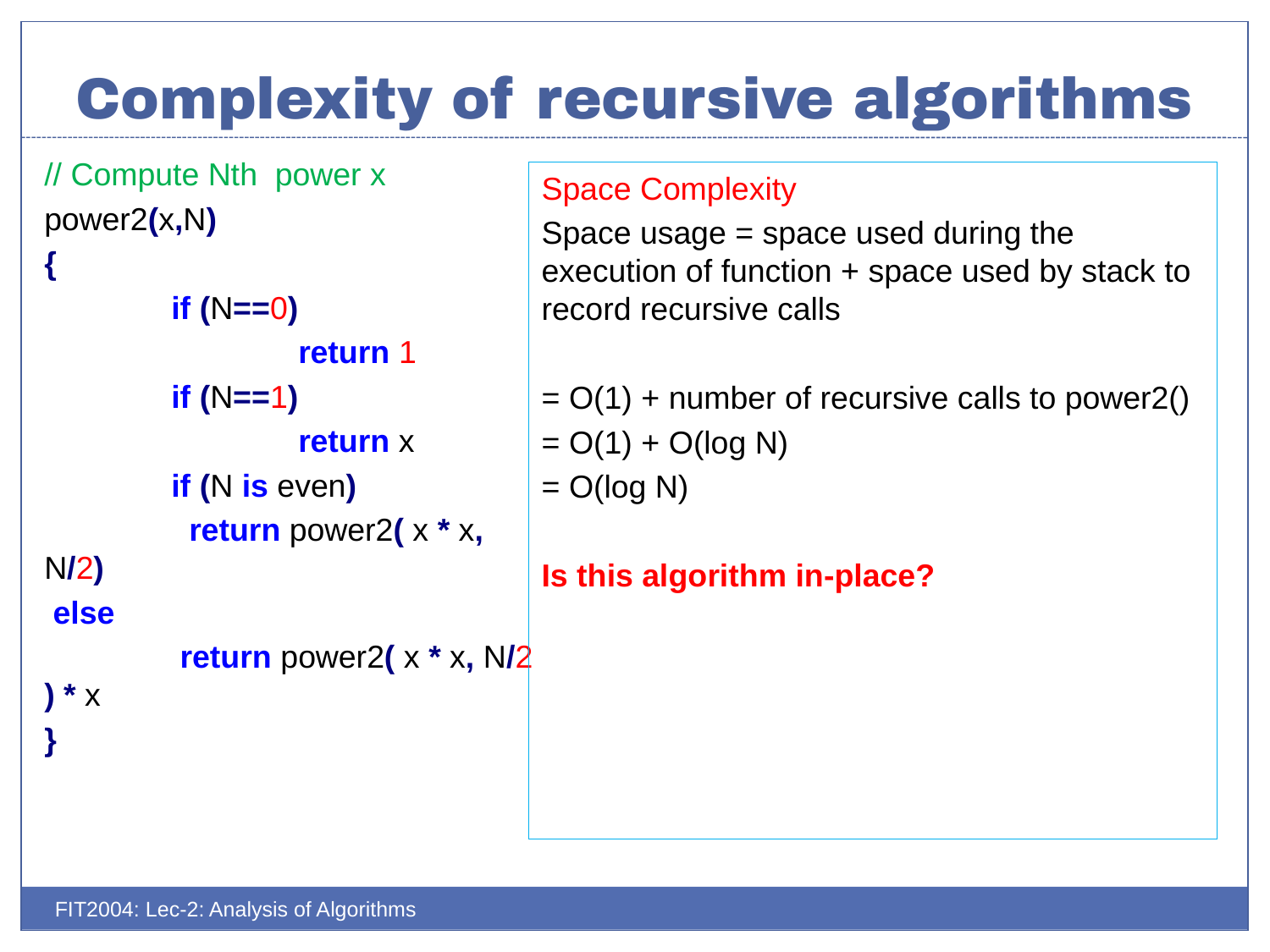

# Complexity of recursive algorithms
// Compute Nth  power x
power2(x,N)
{
	if (N==0)
		return 1
	if (N==1)
		return x
	if (N is even)
	  return power2( x * x, N/2)
 else
	 return power2( x * x, N/2 ) * x
}
Space Complexity
Space usage = space used during the execution of function + space used by stack to record recursive calls

= O(1) + number of recursive calls to power2()
= O(1) + O(log N)
= O(log N)

Is this algorithm in-place?

FIT2004: Lec-2: Analysis of Algorithms